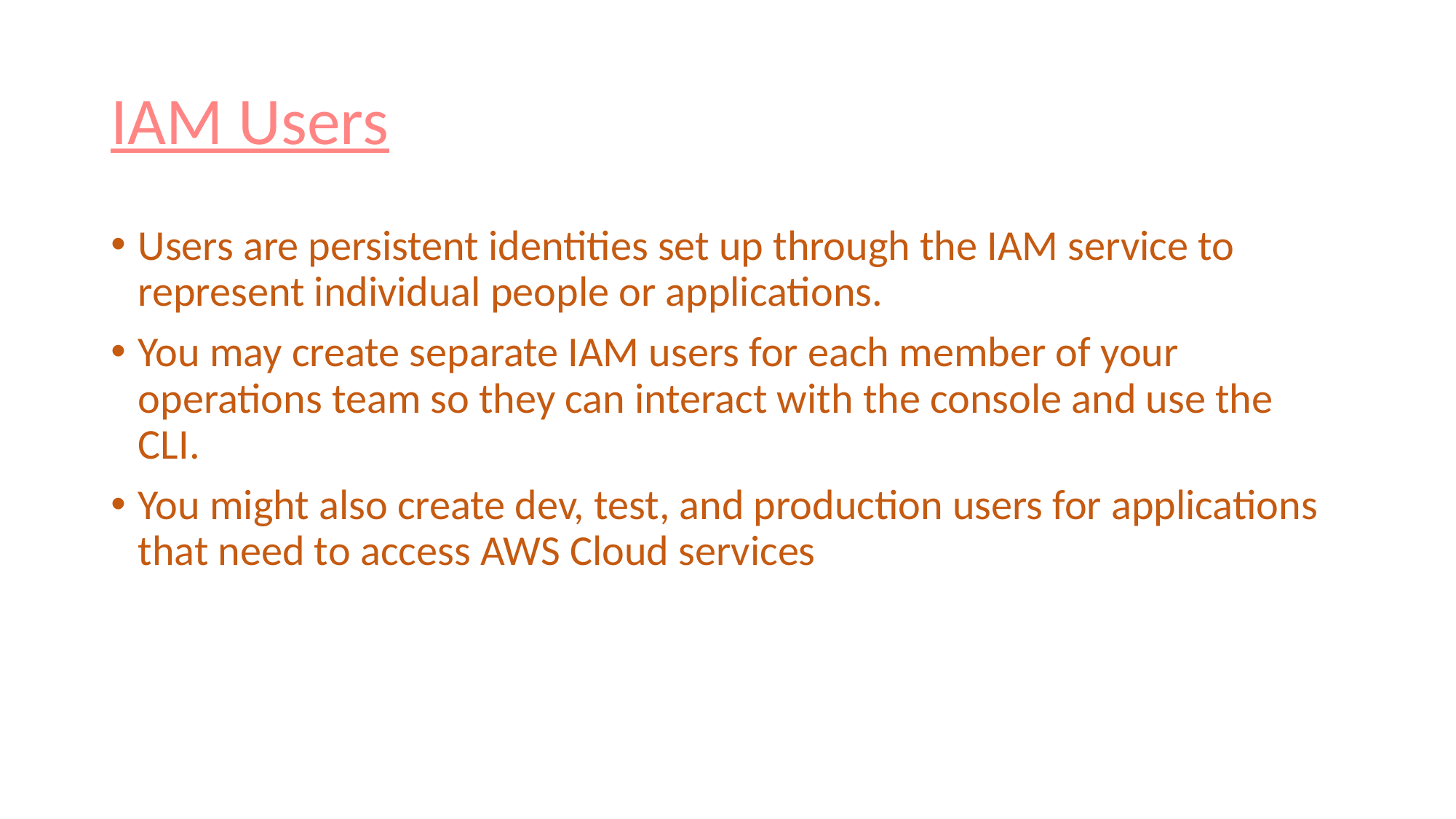

# IAM Users
Users are persistent identities set up through the IAM service to represent individual people or applications.
You may create separate IAM users for each member of your operations team so they can interact with the console and use the CLI.
You might also create dev, test, and production users for applications that need to access AWS Cloud services